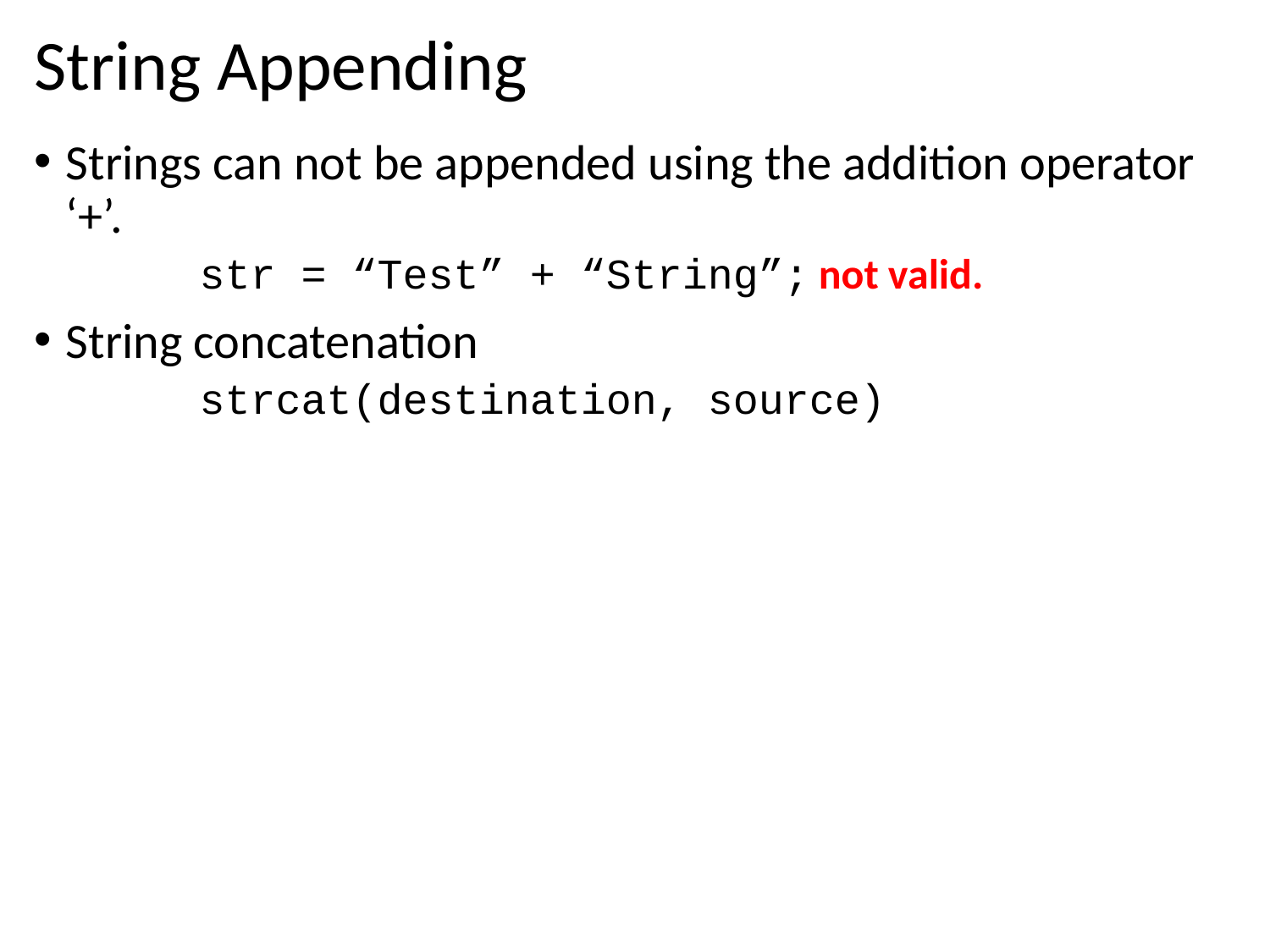

# String Appending
Strings can not be appended using the addition operator ‘+’.
	str = “Test” + “String”; not valid.
String concatenation
	strcat(destination, source)